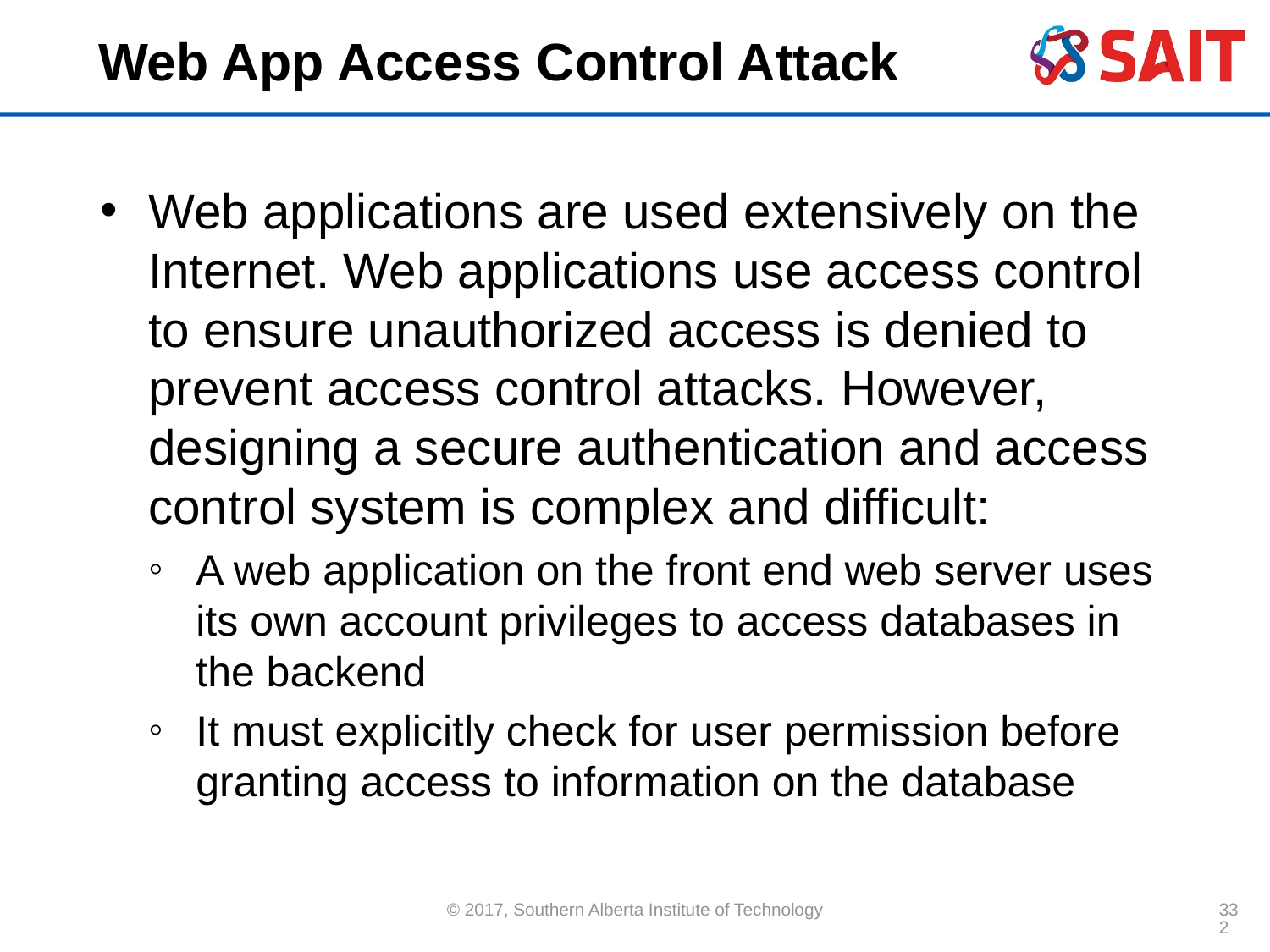

# Web App Access Control Attack
Web applications are used extensively on the Internet. Web applications use access control to ensure unauthorized access is denied to prevent access control attacks. However, designing a secure authentication and access control system is complex and difficult:
A web application on the front end web server uses its own account privileges to access databases in the backend
It must explicitly check for user permission before granting access to information on the database